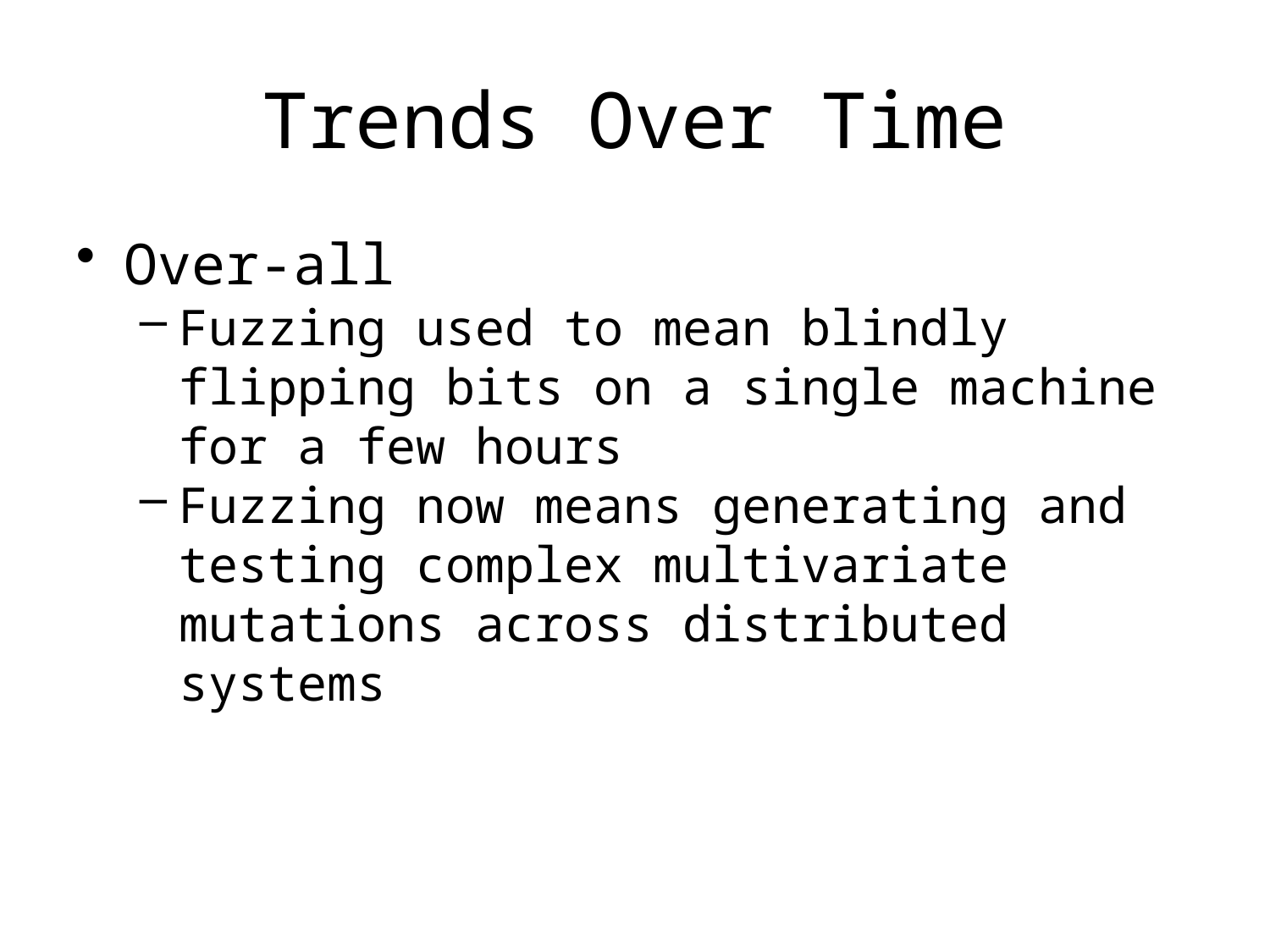

# Trends Over Time
Over-all
Fuzzing used to mean blindly flipping bits on a single machine for a few hours
Fuzzing now means generating and testing complex multivariate mutations across distributed systems